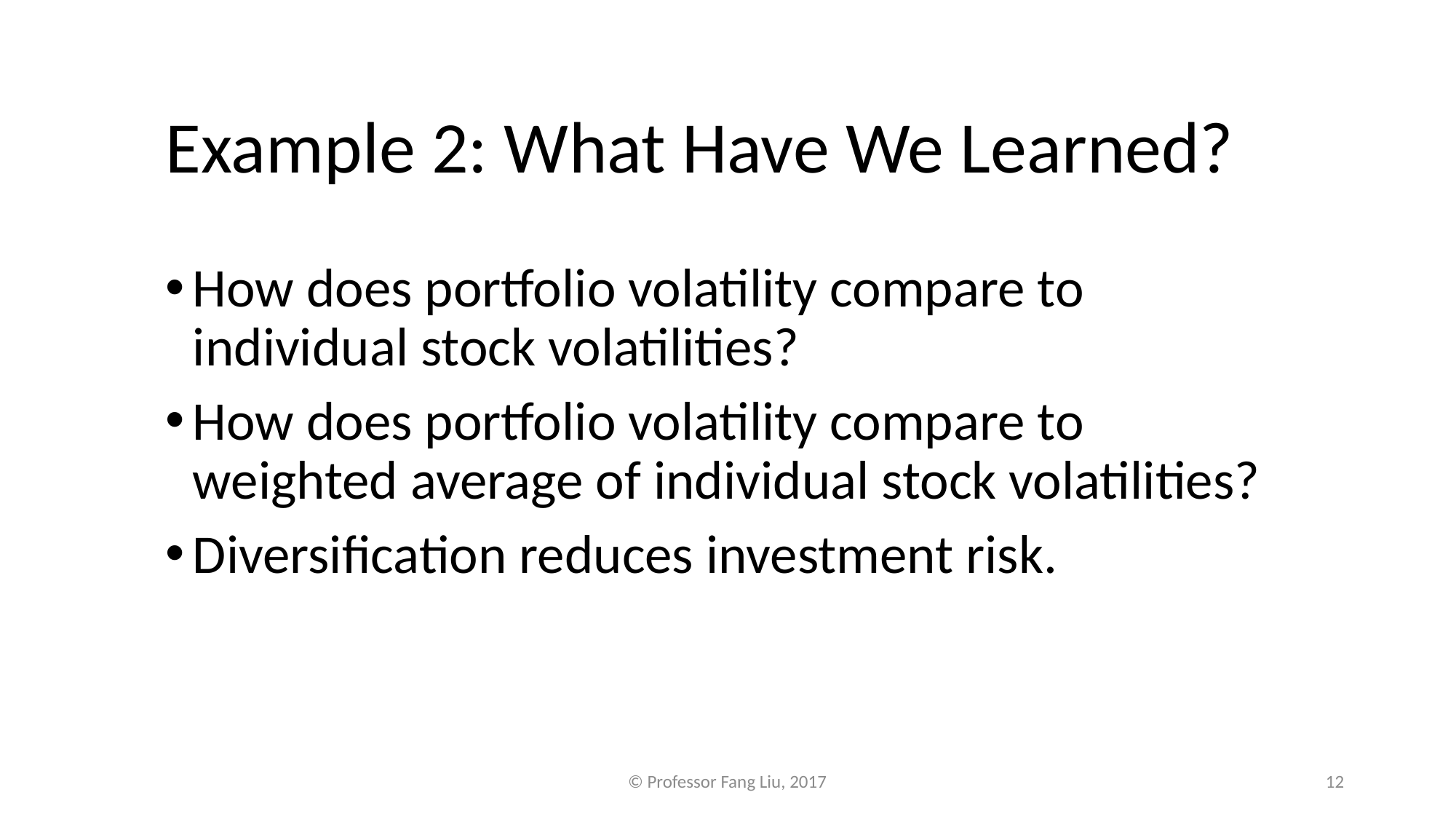

Example 2: What Have We Learned?
How does portfolio volatility compare to individual stock volatilities?
How does portfolio volatility compare to weighted average of individual stock volatilities?
Diversification reduces investment risk.
© Professor Fang Liu, 2017
12